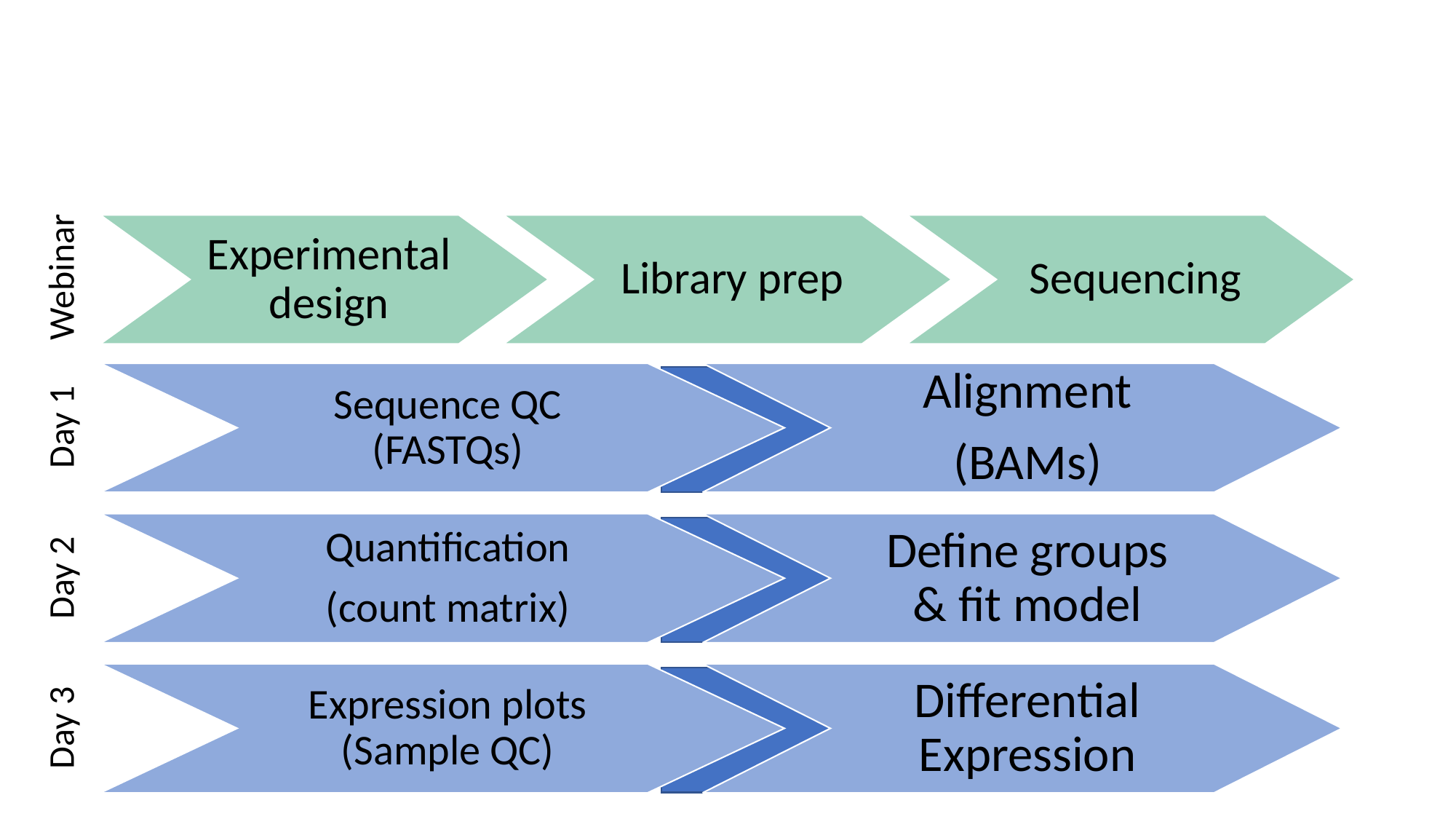

Experimental design
Library prep
Sequencing
Webinar
Sequence QC
(FASTQs)
Alignment
(BAMs)

Day 1
Quantification
(count matrix)
Define groups
& fit model

Day 2
Expression plots
(Sample QC)
Differential Expression

Day 3